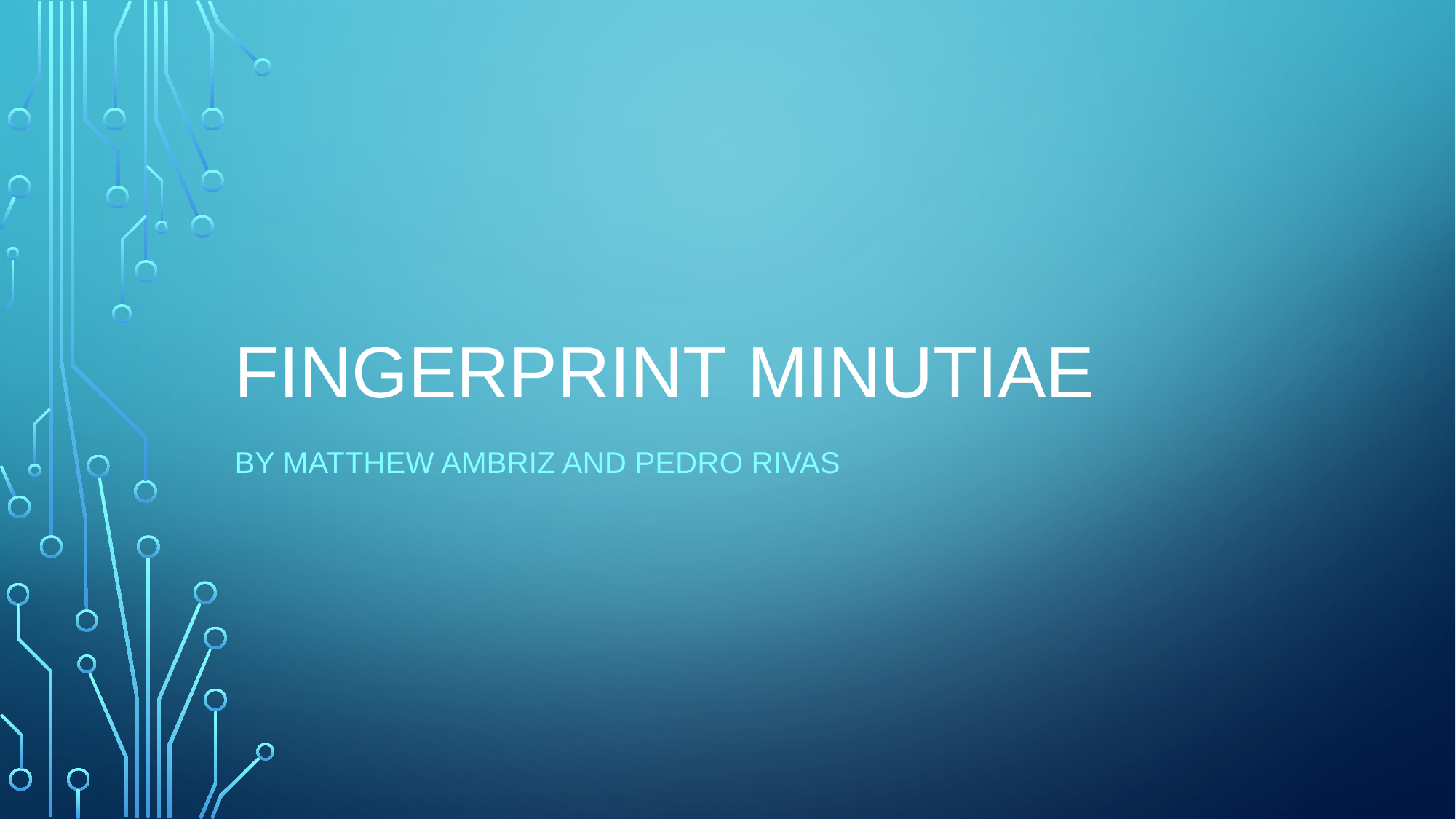

# Fingerprint Minutiae
By Matthew ambriz and Pedro Rivas